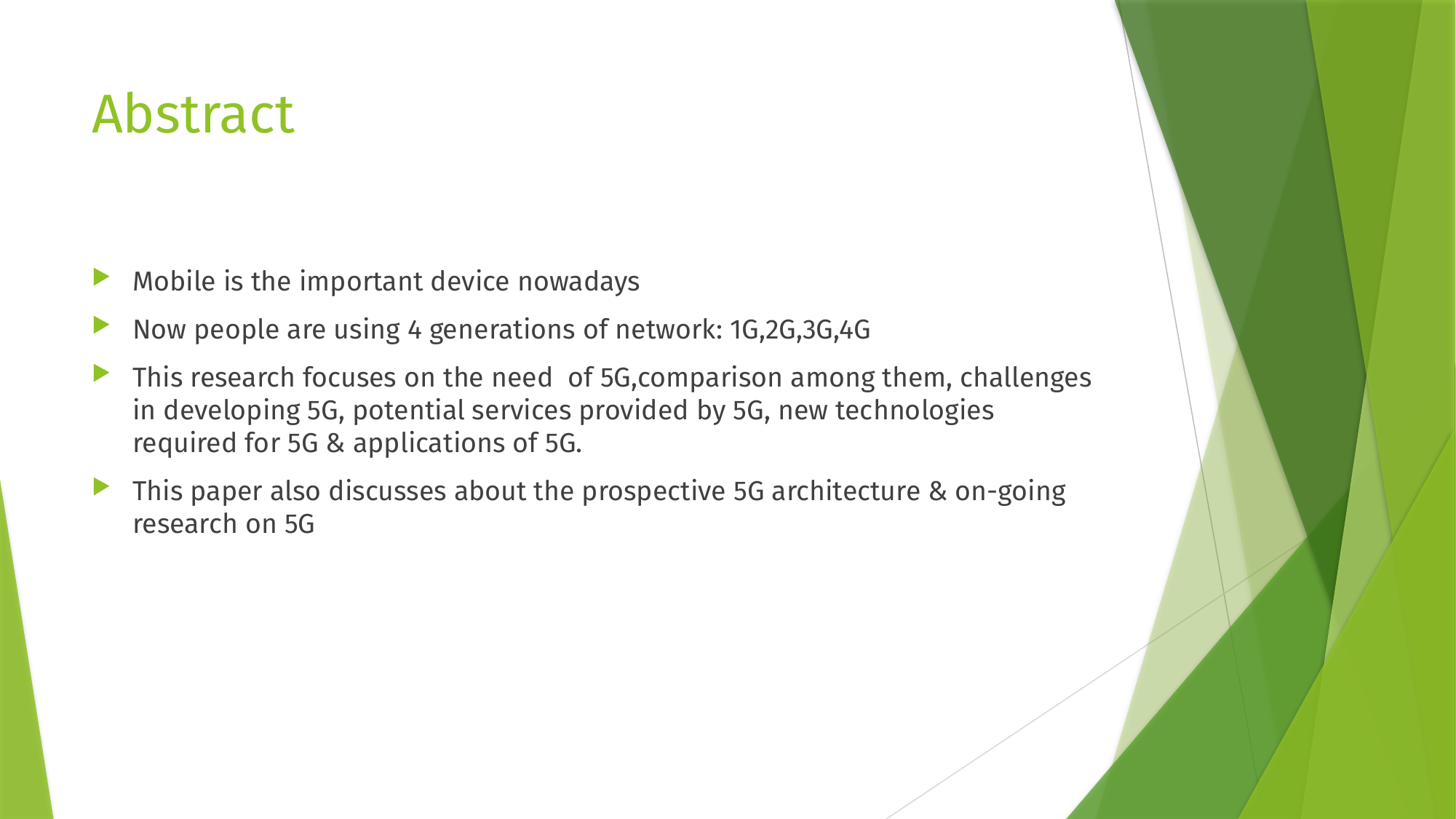

# Abstract
Mobile is the important device nowadays
Now people are using 4 generations of network: 1G,2G,3G,4G
This research focuses on the need  of 5G,comparison among them, challenges in developing 5G, potential services provided by 5G, new technologies required for 5G & applications of 5G.
This paper also discusses about the prospective 5G architecture & on-going research on 5G